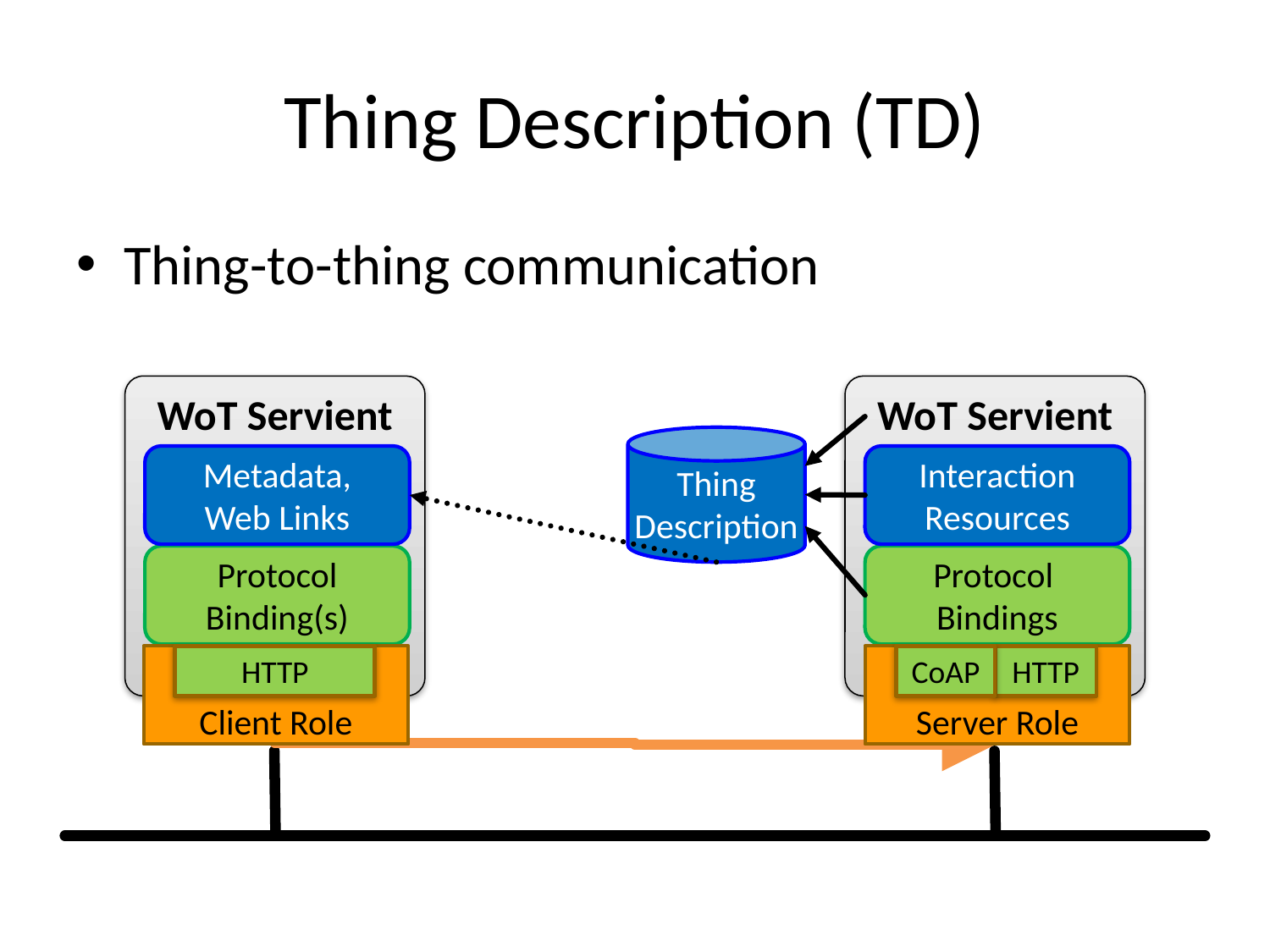

# Thing Description (TD)
Thing-to-thing communication
WoT Servient
WoT Servient
Thing
Description
Metadata,
Web Links
Interaction
Resources
Protocol
Binding(s)
Protocol
Bindings
Client Role
HTTP
Server Role
CoAP
HTTP